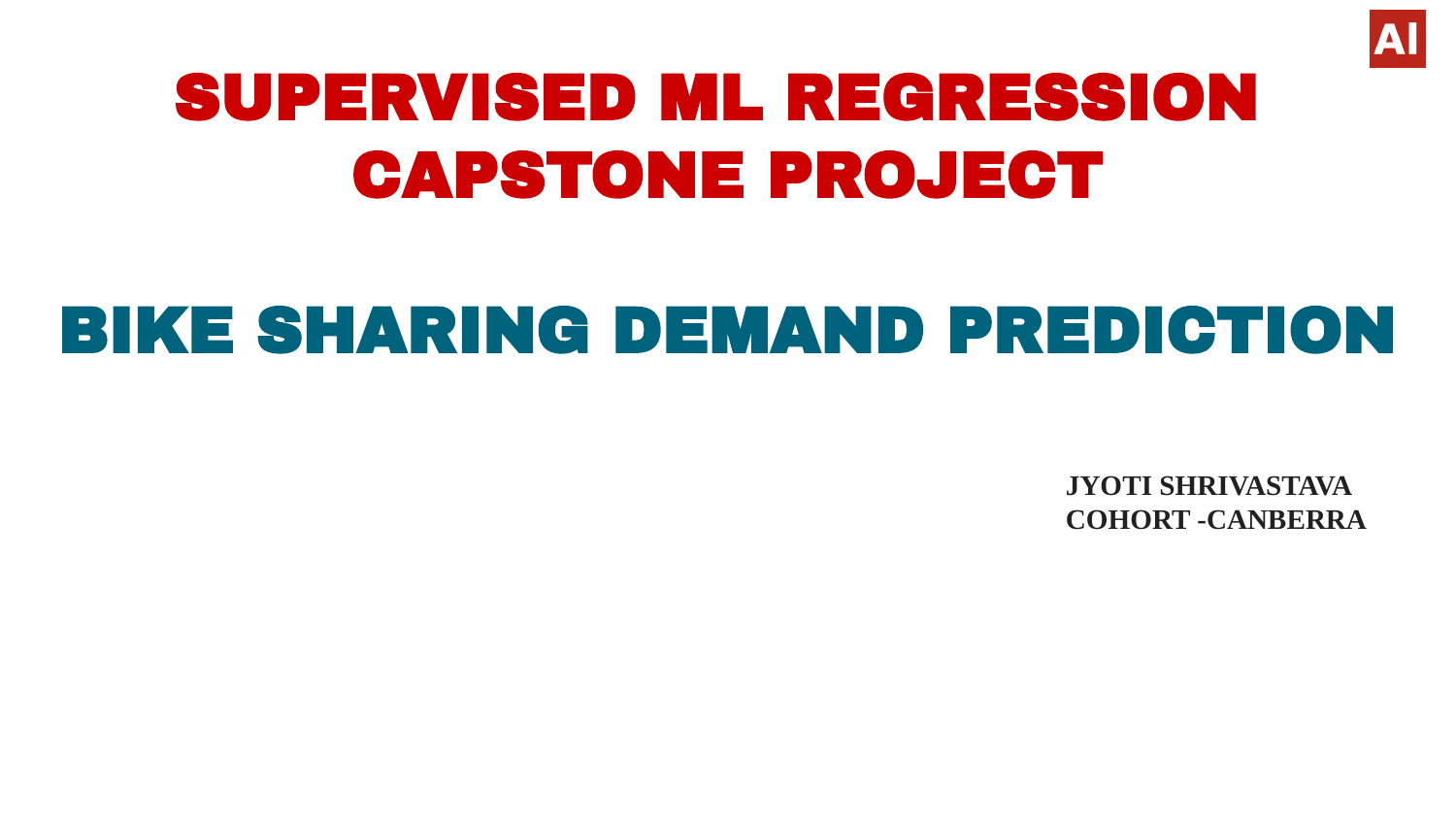

SUPERVISED ML REGRESSION
CAPSTONE PROJECT
BIKE SHARING DEMAND PREDICTION

                                                                                                                                                JYOTI SHRIVASTAVA
                                                                                                                                                COHORT -CANBERRA